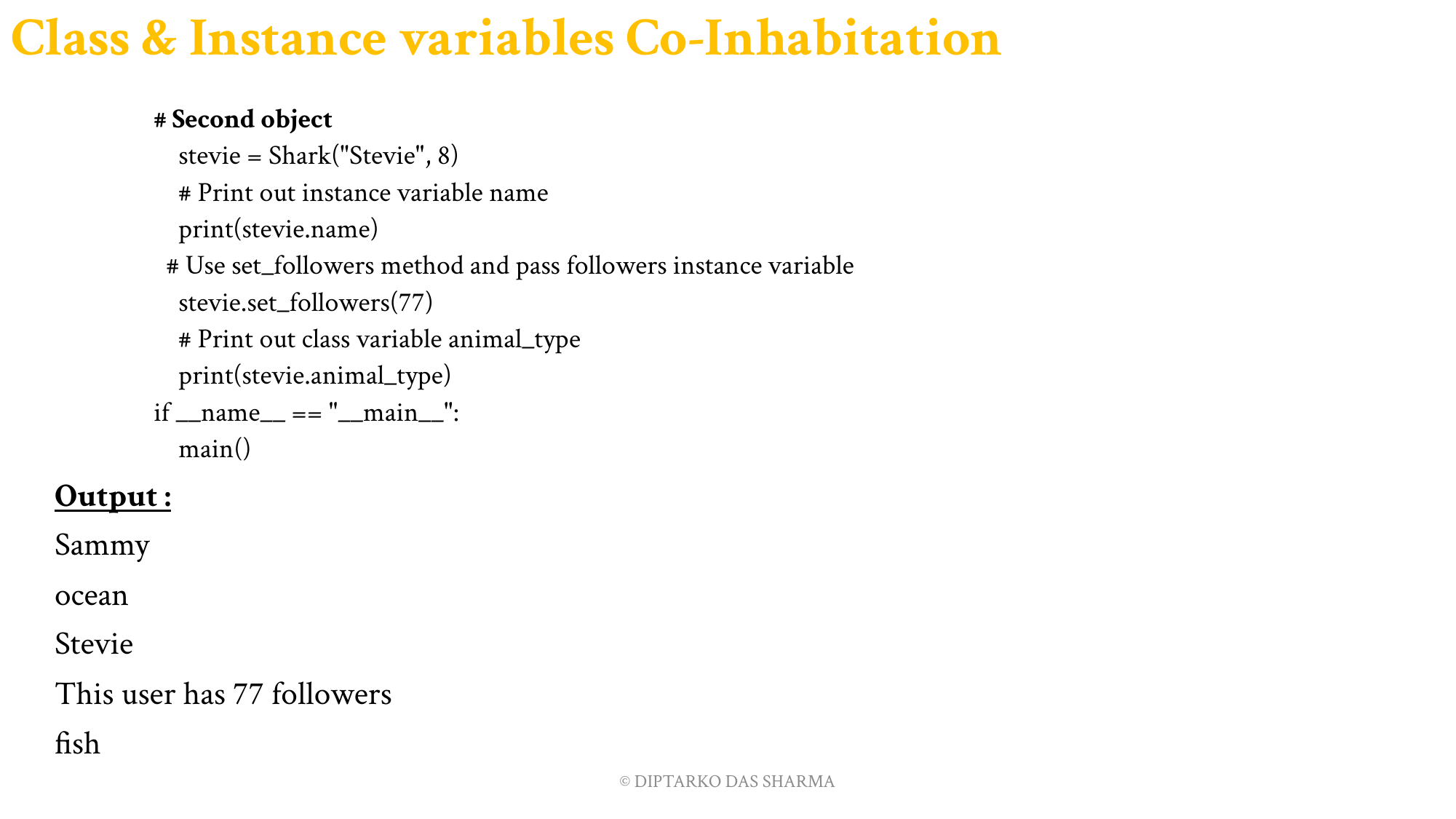

# Class & Instance variables Co-Inhabitation
# Second object
    stevie = Shark("Stevie", 8)
    # Print out instance variable name
    print(stevie.name)
  # Use set_followers method and pass followers instance variable
    stevie.set_followers(77)
    # Print out class variable animal_type
    print(stevie.animal_type)
if __name__ == "__main__":
    main()
Output :
Sammy
ocean
Stevie
This user has 77 followers
fish
© DIPTARKO DAS SHARMA